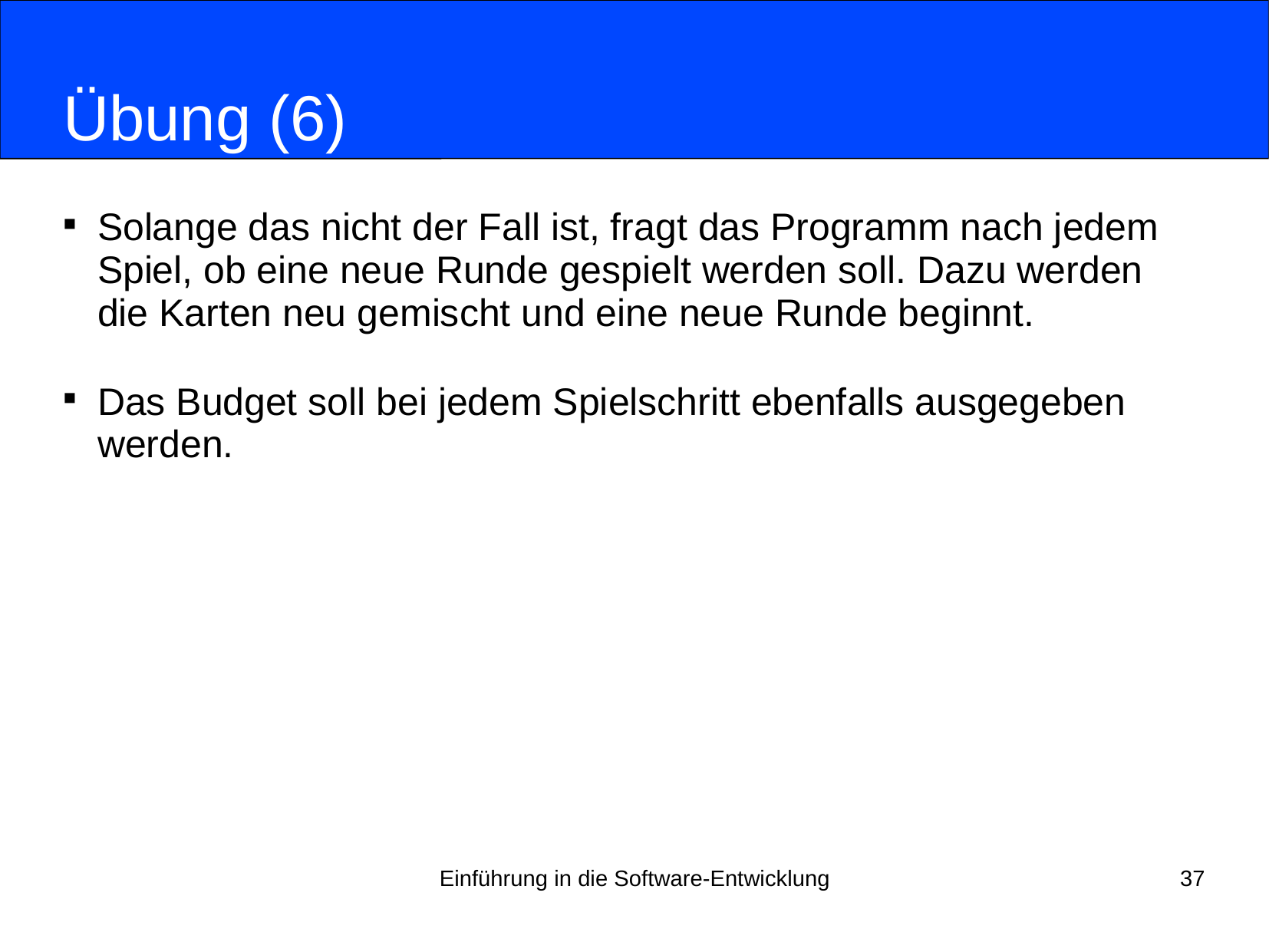

# Übung (6)
Solange das nicht der Fall ist, fragt das Programm nach jedem
Spiel, ob eine neue Runde gespielt werden soll. Dazu werden
die Karten neu gemischt und eine neue Runde beginnt.
Das Budget soll bei jedem Spielschritt ebenfalls ausgegeben werden.

Einführung in die Software-Entwicklung
37